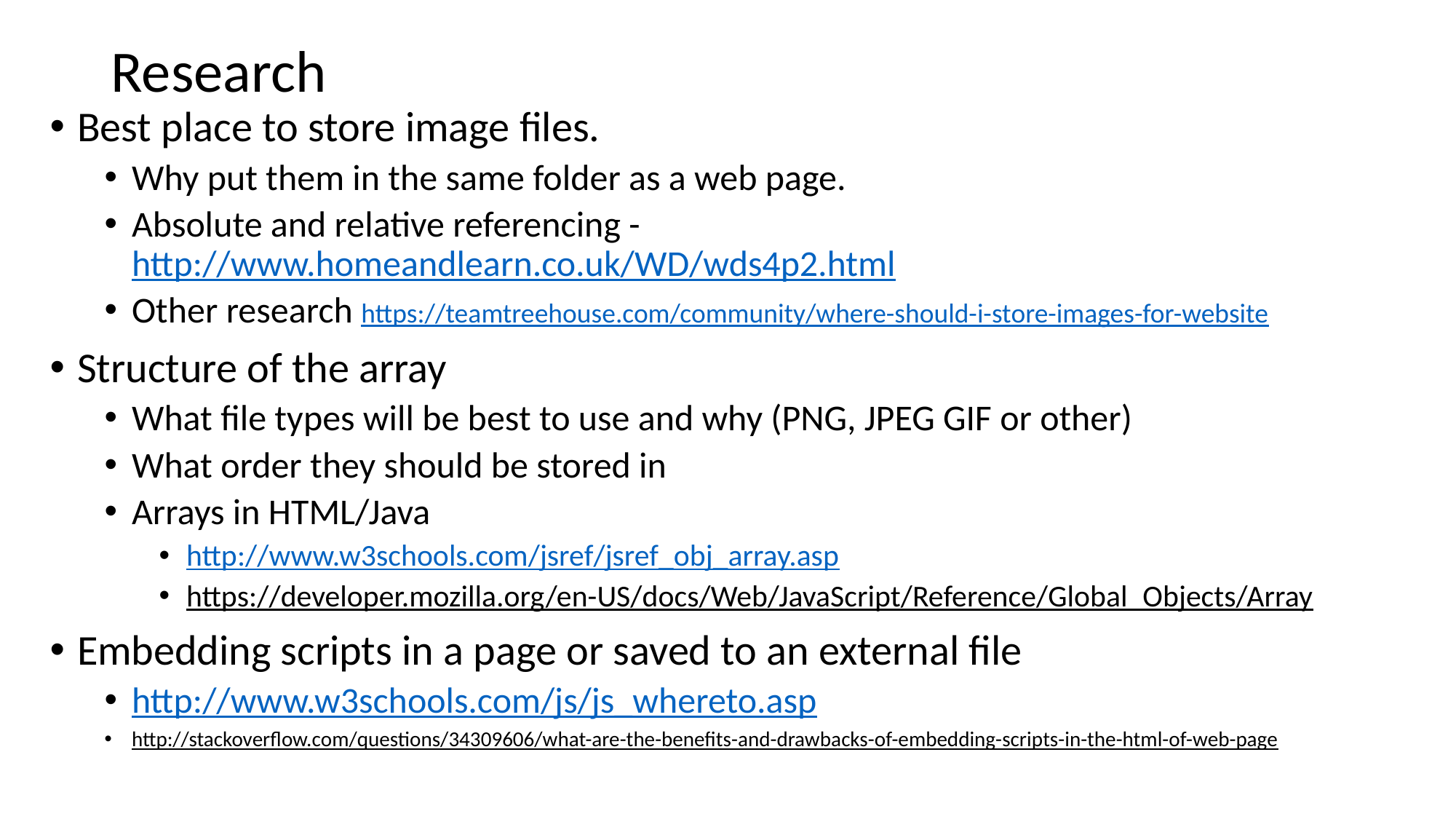

# Research
Best place to store image files.
Why put them in the same folder as a web page.
Absolute and relative referencing -  http://www.homeandlearn.co.uk/WD/wds4p2.html
Other research https://teamtreehouse.com/community/where-should-i-store-images-for-website
Structure of the array
What file types will be best to use and why (PNG, JPEG GIF or other)
What order they should be stored in
Arrays in HTML/Java
http://www.w3schools.com/jsref/jsref_obj_array.asp
https://developer.mozilla.org/en-US/docs/Web/JavaScript/Reference/Global_Objects/Array
Embedding scripts in a page or saved to an external file
http://www.w3schools.com/js/js_whereto.asp
http://stackoverflow.com/questions/34309606/what-are-the-benefits-and-drawbacks-of-embedding-scripts-in-the-html-of-web-page